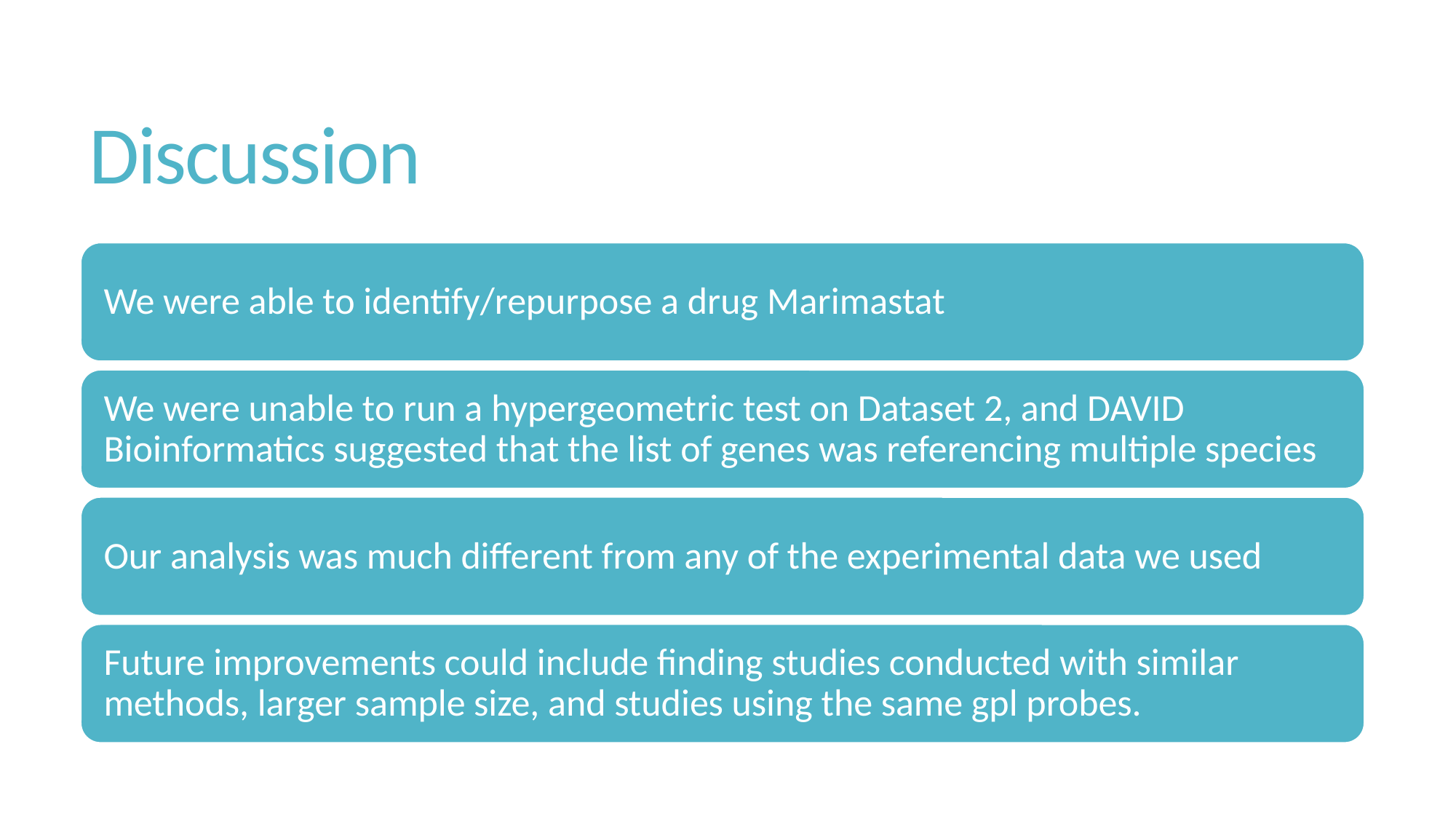

# Discussion
We were able to identify/repurpose a drug Marimastat
We were unable to run a hypergeometric test on Dataset 2, and DAVID Bioinformatics suggested that the list of genes was referencing multiple species
Our analysis was much different from any of the experimental data we used
Future improvements could include finding studies conducted with similar methods, larger sample size, and studies using the same gpl probes.